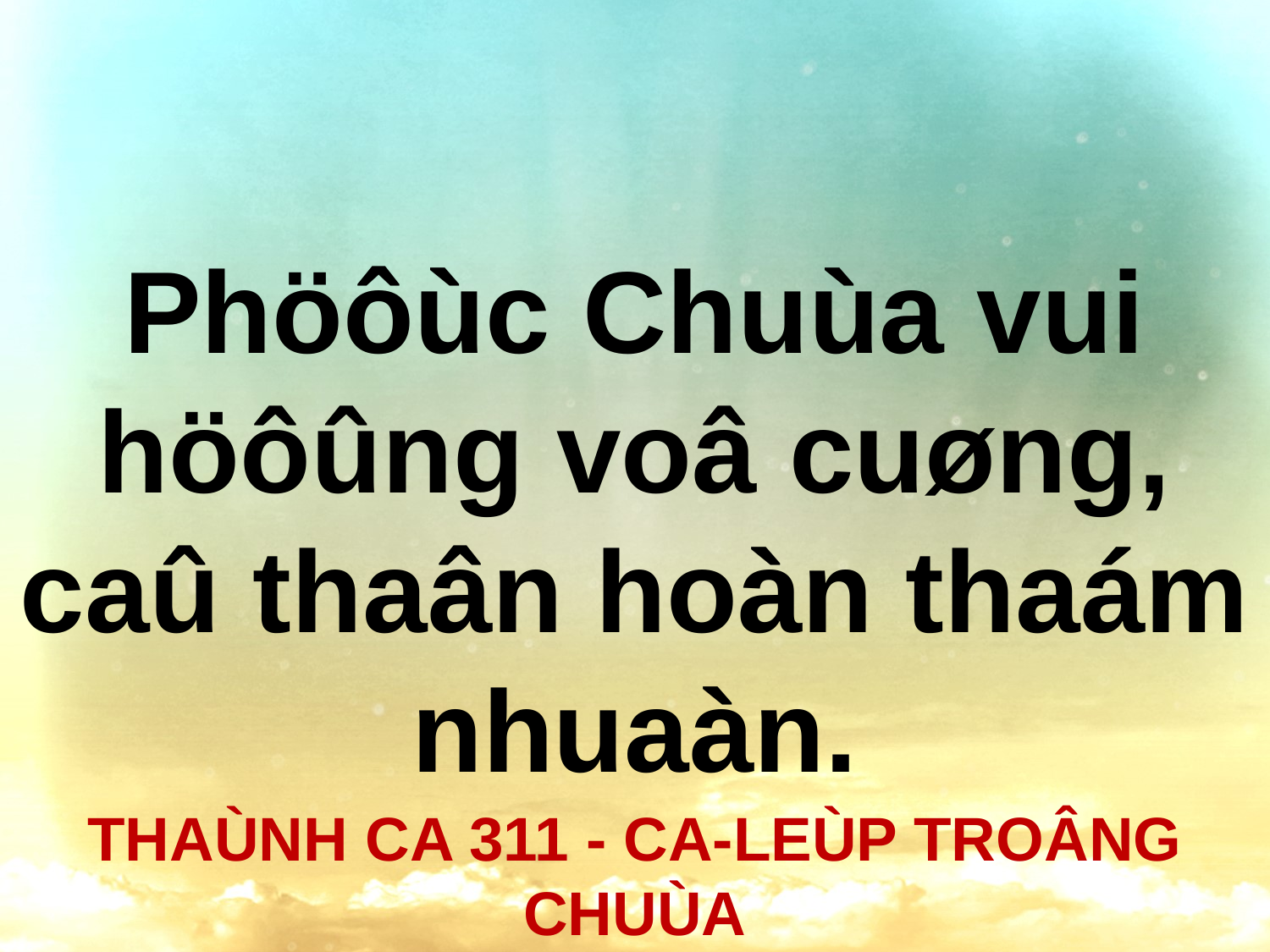

Phöôùc Chuùa vui höôûng voâ cuøng, caû thaân hoàn thaám nhuaàn.
THAÙNH CA 311 - CA-LEÙP TROÂNG CHUÙA